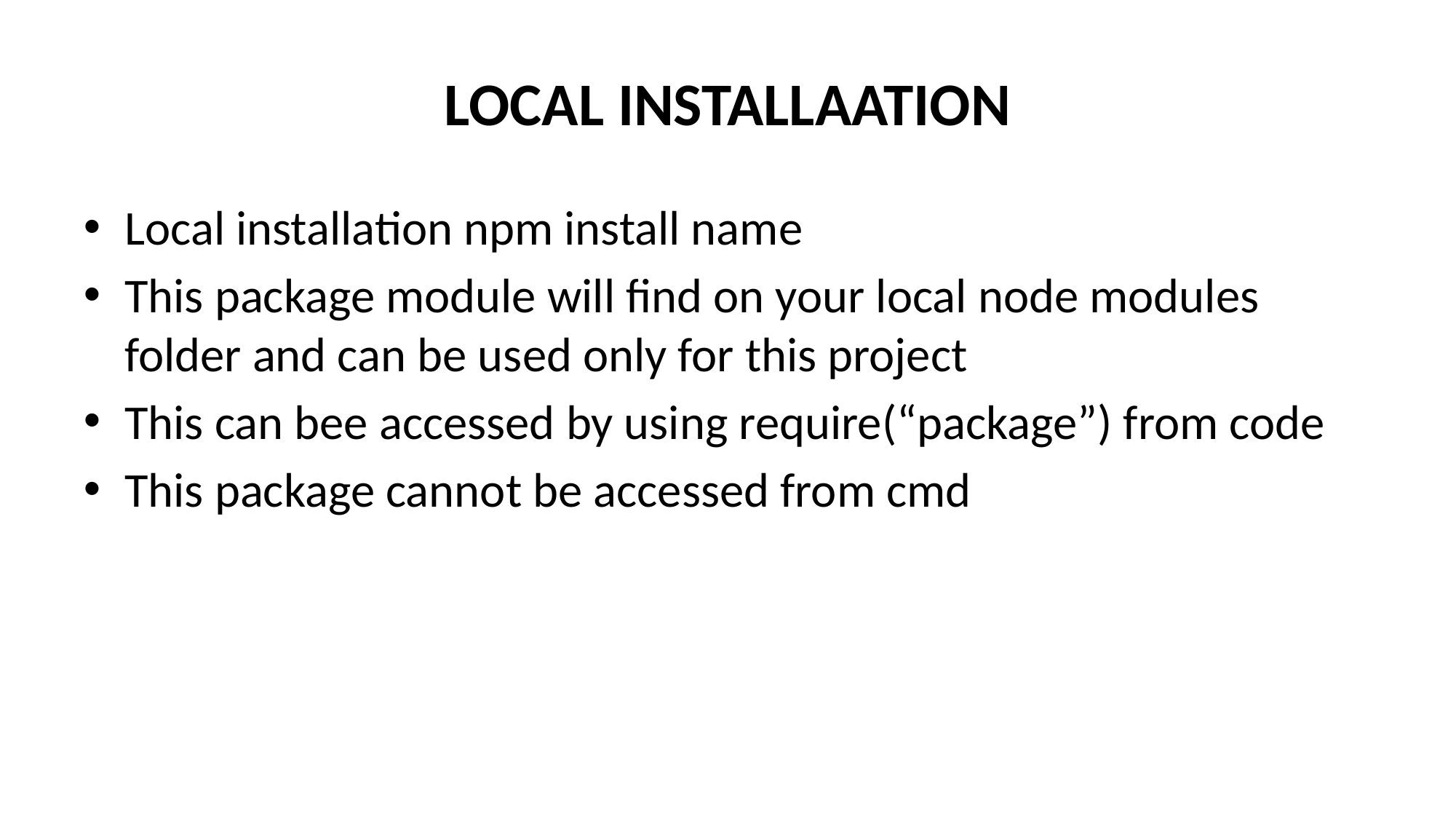

# LOCAL INSTALLAATION
Local installation npm install name
This package module will find on your local node modules folder and can be used only for this project
This can bee accessed by using require(“package”) from code
This package cannot be accessed from cmd